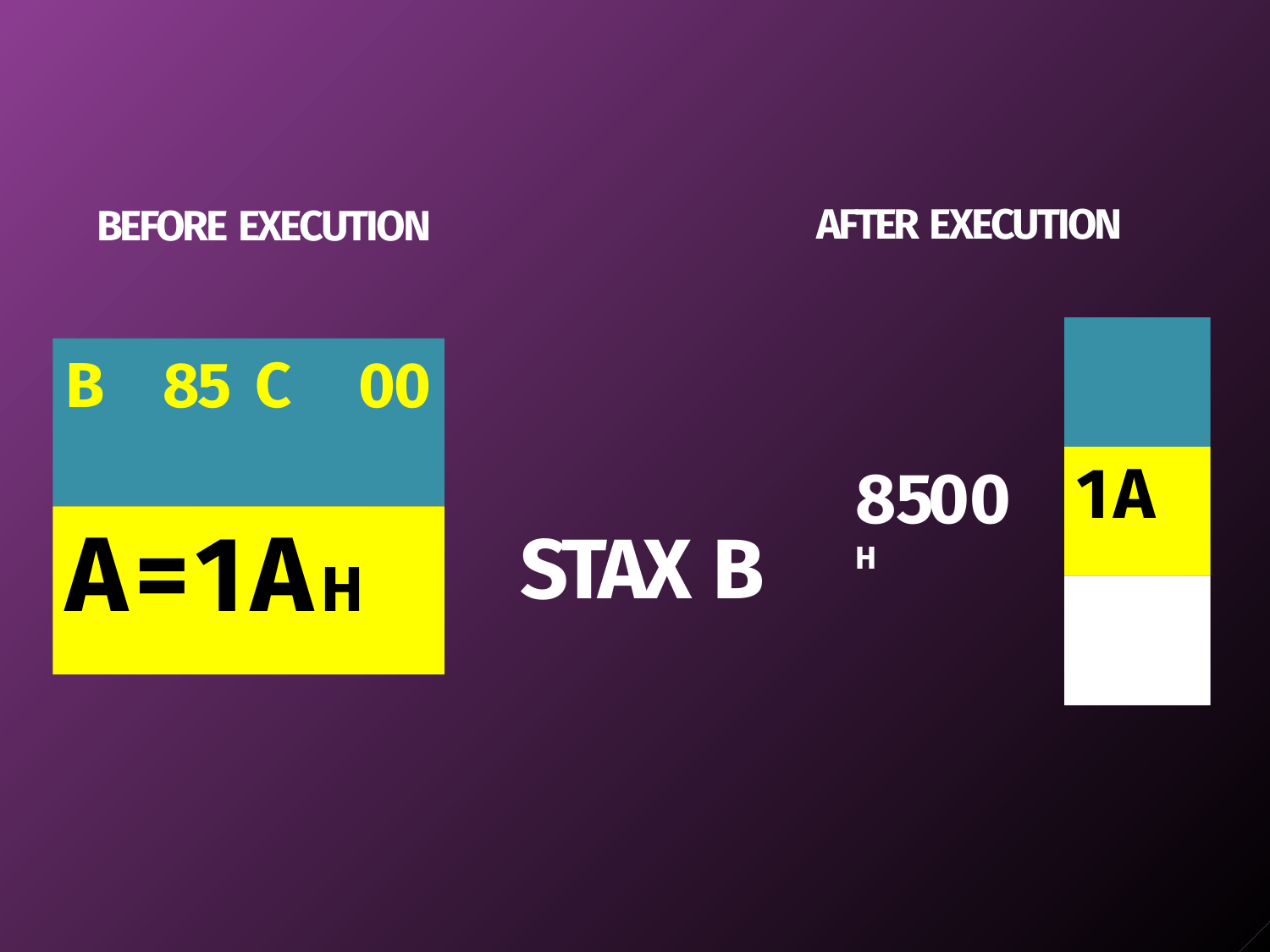

AFTER EXECUTION
BEFORE EXECUTION

B	85 C	00

1A
8500H
A=1AH
STAX B